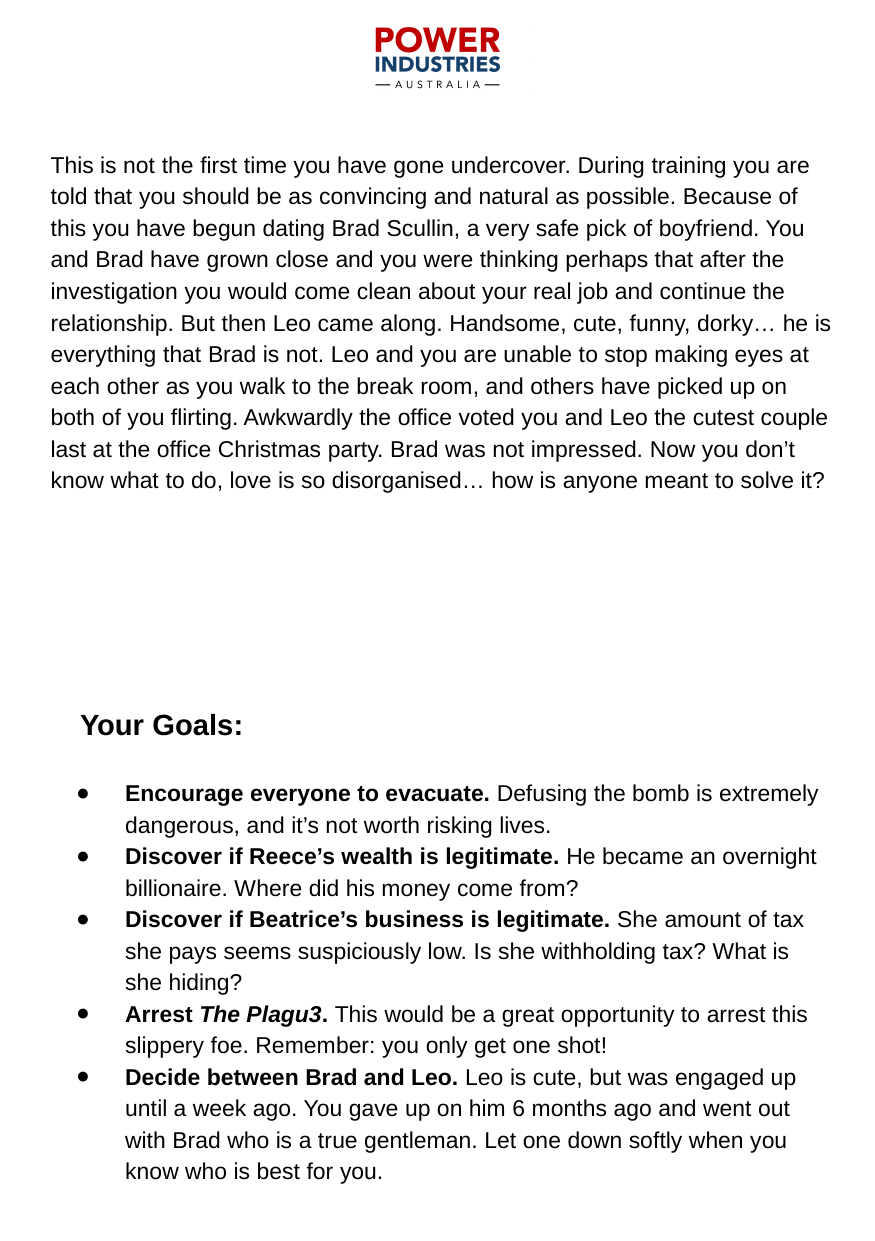

This is not the first time you have gone undercover. During training you are told that you should be as convincing and natural as possible. Because of this you have begun dating Brad Scullin, a very safe pick of boyfriend. You and Brad have grown close and you were thinking perhaps that after the investigation you would come clean about your real job and continue the relationship. But then Leo came along. Handsome, cute, funny, dorky… he is everything that Brad is not. Leo and you are unable to stop making eyes at each other as you walk to the break room, and others have picked up on both of you flirting. Awkwardly the office voted you and Leo the cutest couple last at the office Christmas party. Brad was not impressed. Now you don’t know what to do, love is so disorganised… how is anyone meant to solve it?

Your Goals:
Encourage everyone to evacuate. Defusing the bomb is extremely dangerous, and it’s not worth risking lives.
Discover if Reece’s wealth is legitimate. He became an overnight billionaire. Where did his money come from?
Discover if Beatrice’s business is legitimate. She amount of tax she pays seems suspiciously low. Is she withholding tax? What is she hiding?
Arrest The Plagu3. This would be a great opportunity to arrest this slippery foe. Remember: you only get one shot!
Decide between Brad and Leo. Leo is cute, but was engaged up until a week ago. You gave up on him 6 months ago and went out with Brad who is a true gentleman. Let one down softly when you know who is best for you.